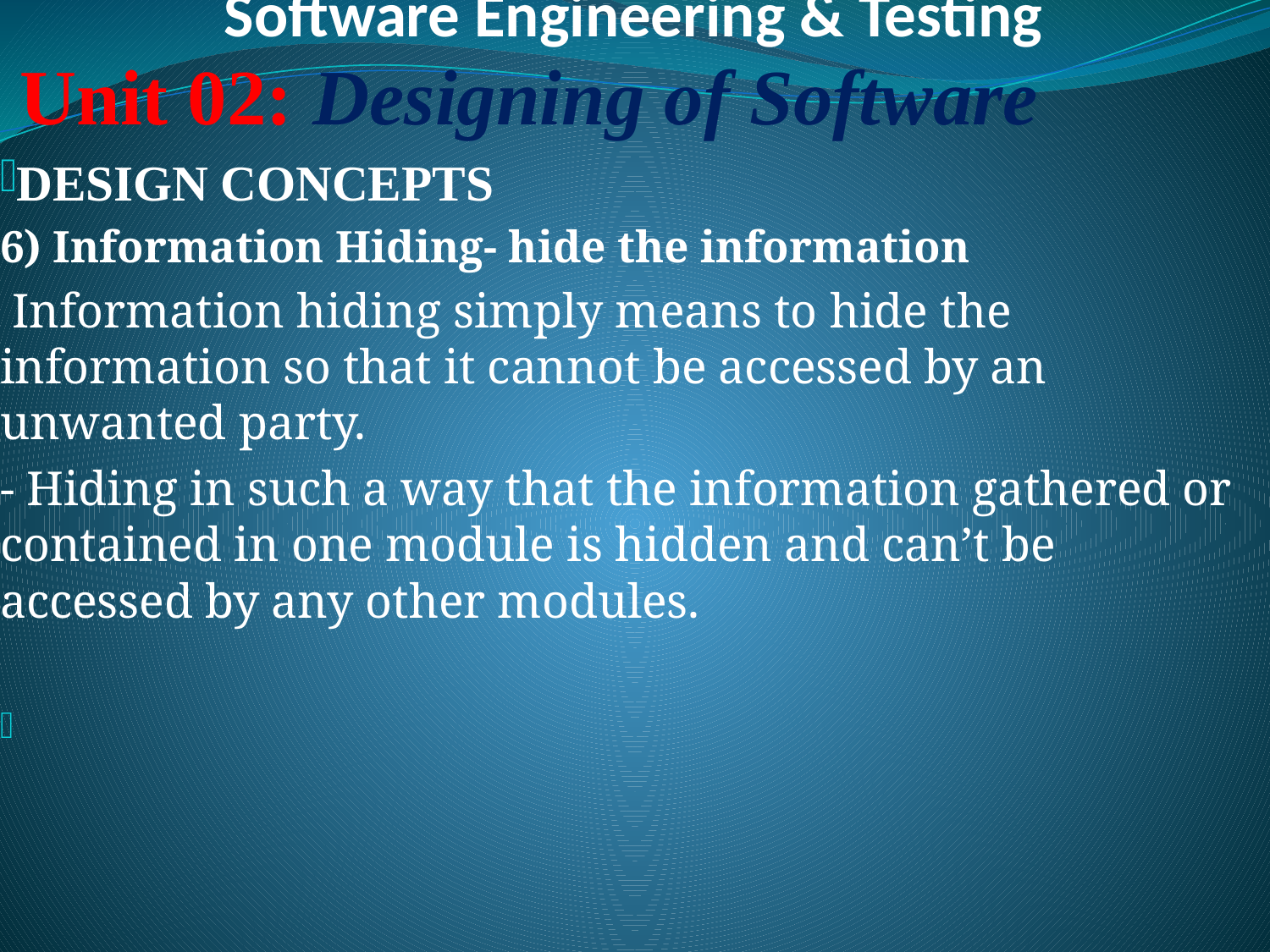

# Software Engineering & Testing
 Unit 02: Designing of Software
DESIGN CONCEPTS
6) Information Hiding- hide the information
 Information hiding simply means to hide the information so that it cannot be accessed by an unwanted party.
- Hiding in such a way that the information gathered or contained in one module is hidden and can’t be accessed by any other modules.